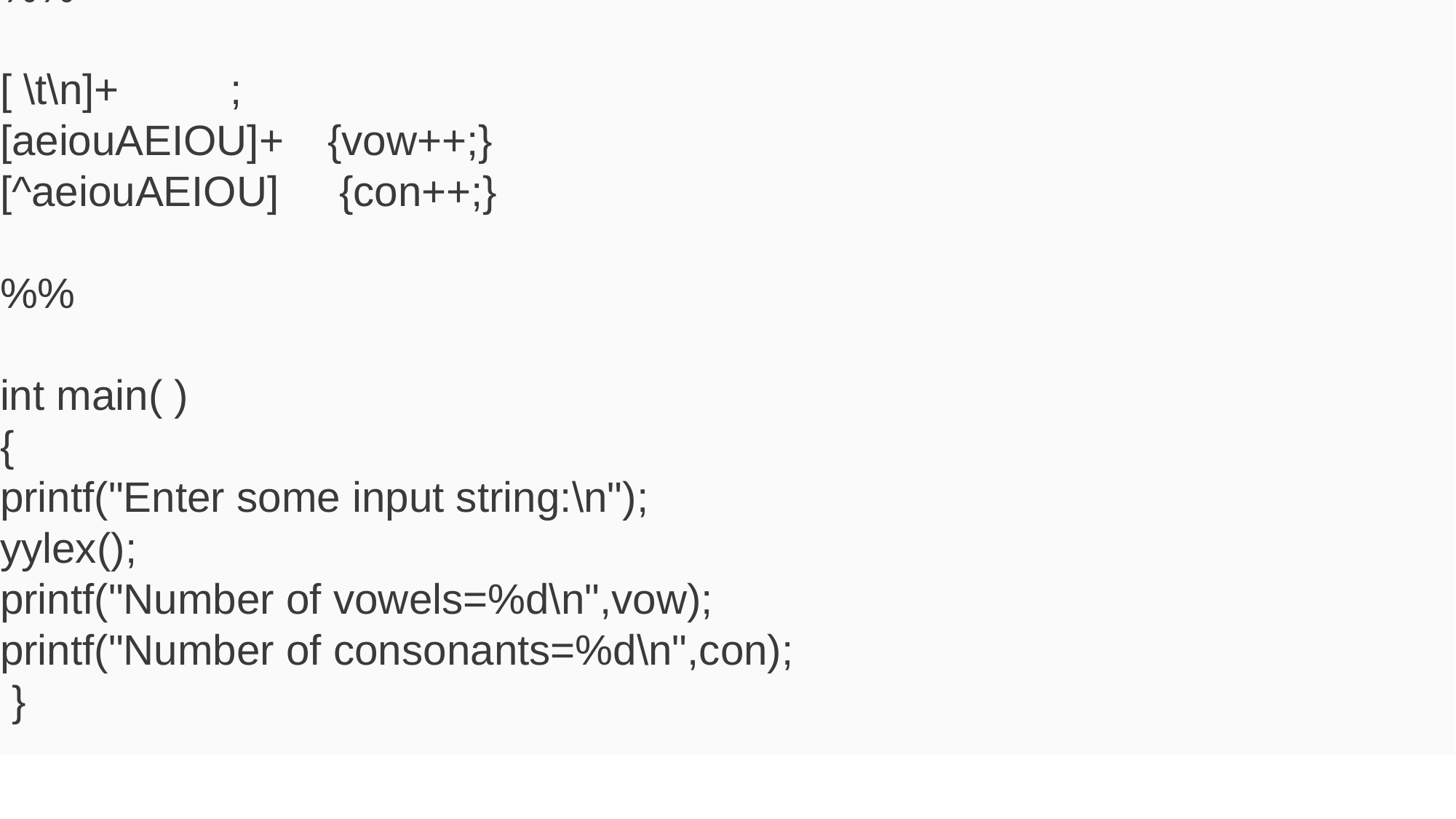

/*

Lex program to count the number of vowels & consonants from the given input string.*/
 %{
#include<stdio.h> int vow=0, con=0;
 %}

%%

[ \t\n]+	 ;
[aeiouAEIOU]+ 	{vow++;}
[^aeiouAEIOU]	 {con++;}

%%

int main( )
{
printf("Enter some input string:\n");
yylex();
printf("Number of vowels=%d\n",vow);
printf("Number of consonants=%d\n",con);
 }